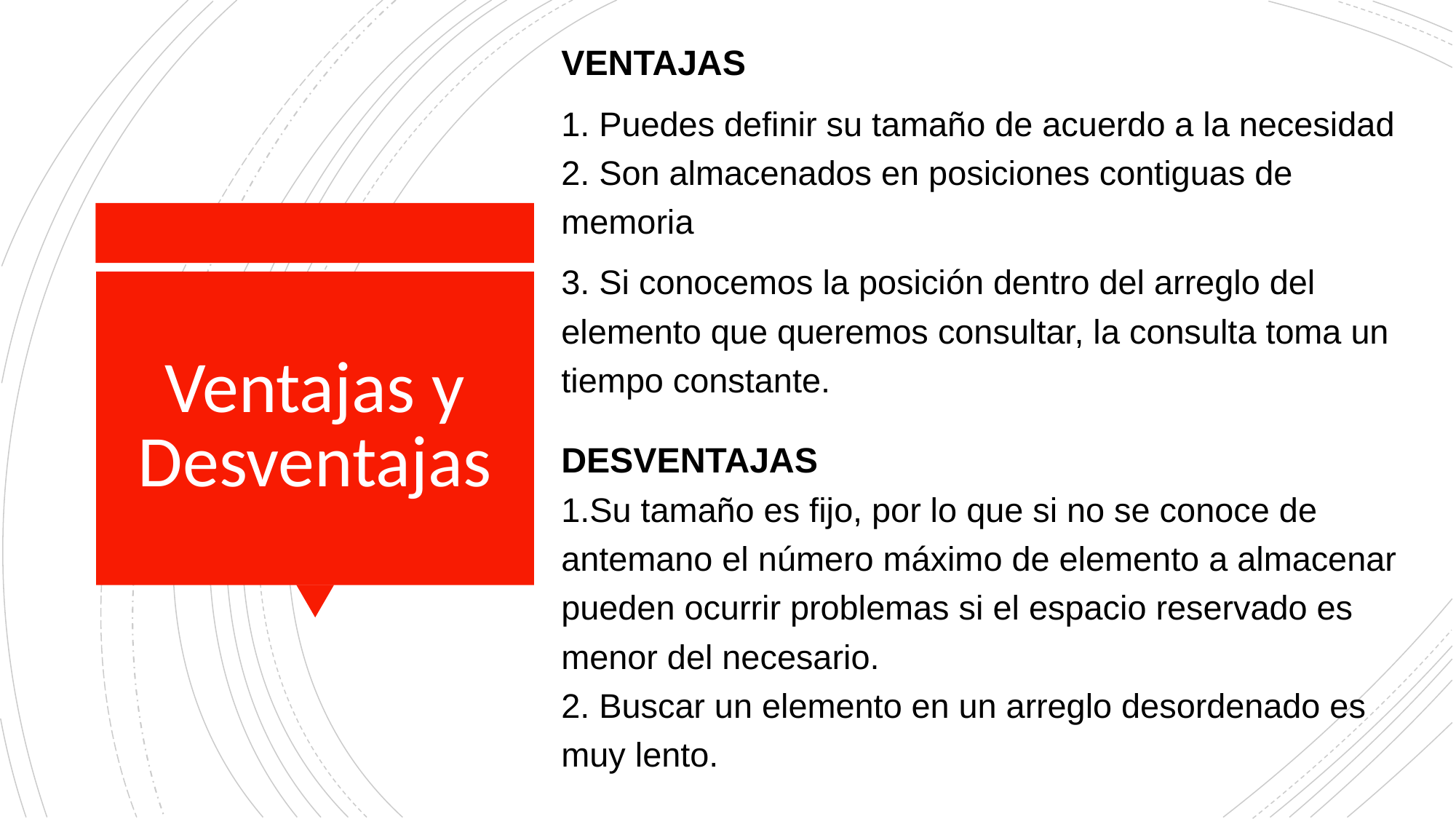

VENTAJAS
1. Puedes definir su tamaño de acuerdo a la necesidad 
2. Son almacenados en posiciones contiguas de memoria
3. Si conocemos la posición dentro del arreglo del elemento que queremos consultar, la consulta toma un tiempo constante. 
DESVENTAJAS 
1.Su tamaño es fijo, por lo que si no se conoce de antemano el número máximo de elemento a almacenar pueden ocurrir problemas si el espacio reservado es menor del necesario. 
2. Buscar un elemento en un arreglo desordenado es muy lento.

# Ventajas y Desventajas